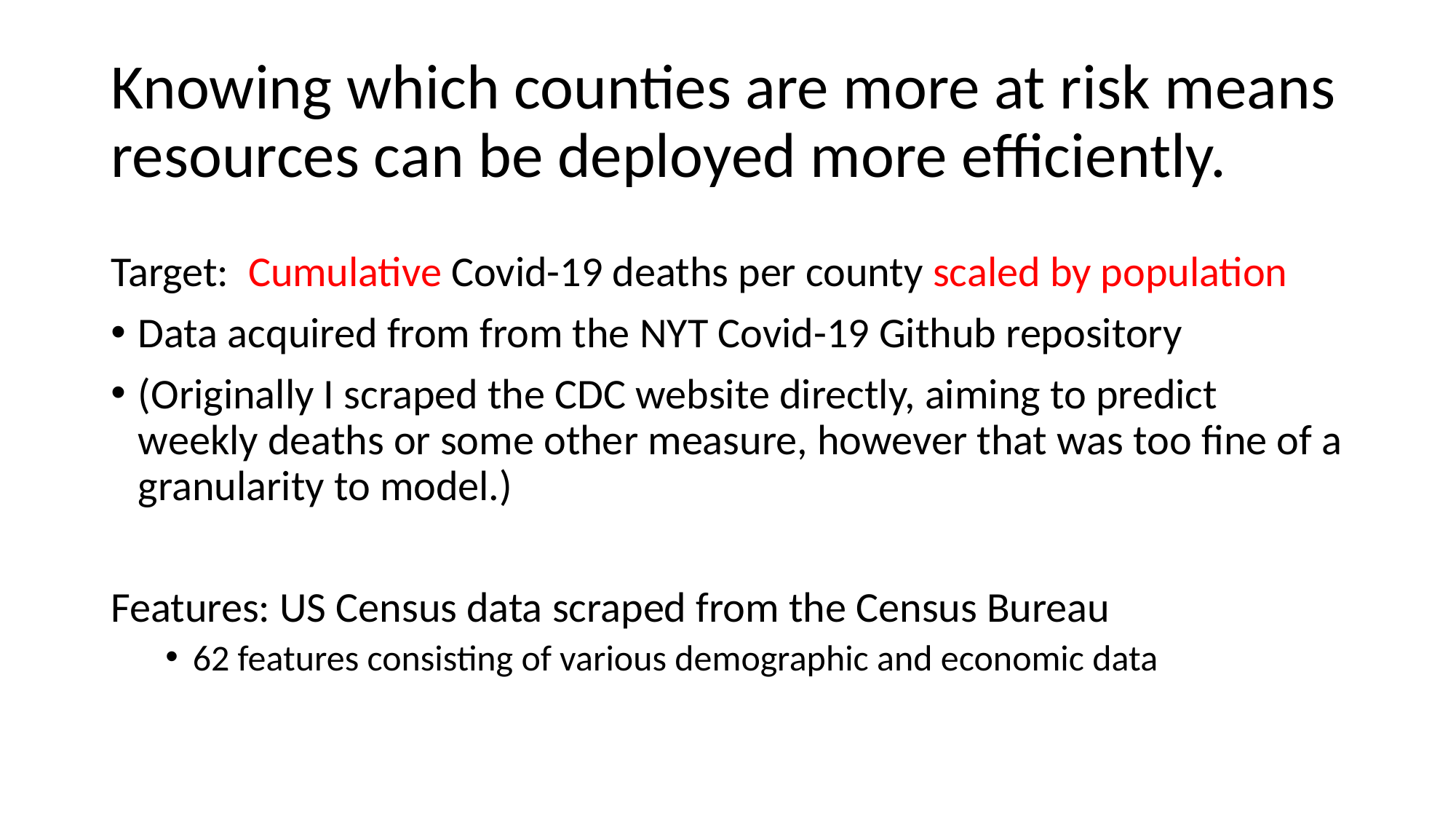

# Knowing which counties are more at risk means resources can be deployed more efficiently.
Target:  Cumulative Covid-19 deaths per county scaled by population
Data acquired from from the NYT Covid-19 Github repository
(Originally I scraped the CDC website directly, aiming to predict weekly deaths or some other measure, however that was too fine of a granularity to model.)

Features: US Census data scraped from the Census Bureau
62 features consisting of various demographic and economic data